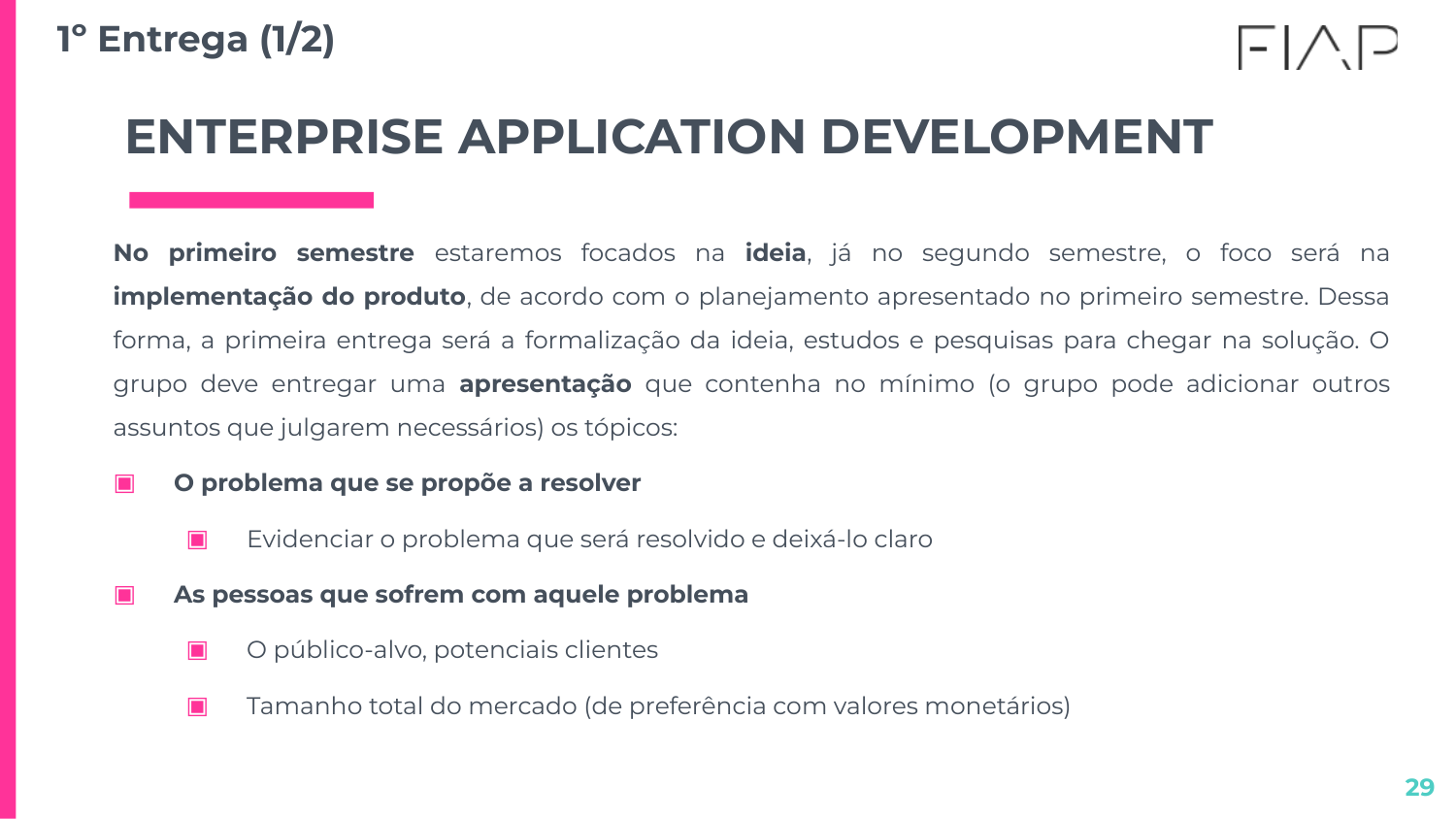

1º Entrega (1/2)
# ENTERPRISE APPLICATION DEVELOPMENT
No primeiro semestre estaremos focados na ideia, já no segundo semestre, o foco será na implementação do produto, de acordo com o planejamento apresentado no primeiro semestre. Dessa forma, a primeira entrega será a formalização da ideia, estudos e pesquisas para chegar na solução. O grupo deve entregar uma apresentação que contenha no mínimo (o grupo pode adicionar outros assuntos que julgarem necessários) os tópicos:
O problema que se propõe a resolver
Evidenciar o problema que será resolvido e deixá-lo claro
As pessoas que sofrem com aquele problema
O público-alvo, potenciais clientes
Tamanho total do mercado (de preferência com valores monetários)

29